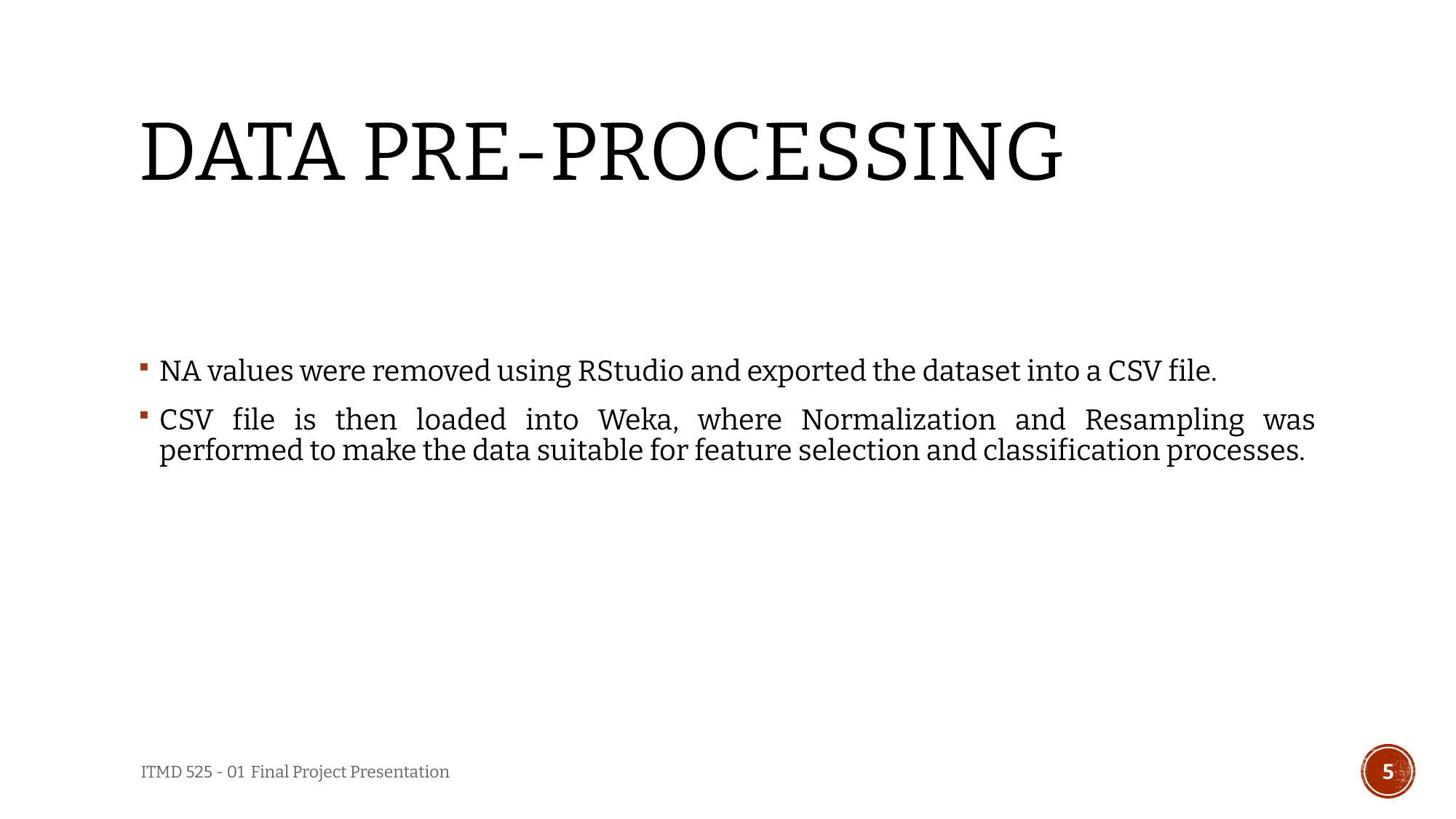

# Data Pre-processing
NA values were removed using RStudio and exported the dataset into a CSV file.
CSV file is then loaded into Weka, where Normalization and Resampling was performed to make the data suitable for feature selection and classification processes.
ITMD 525 - 01  Final Project Presentation
5